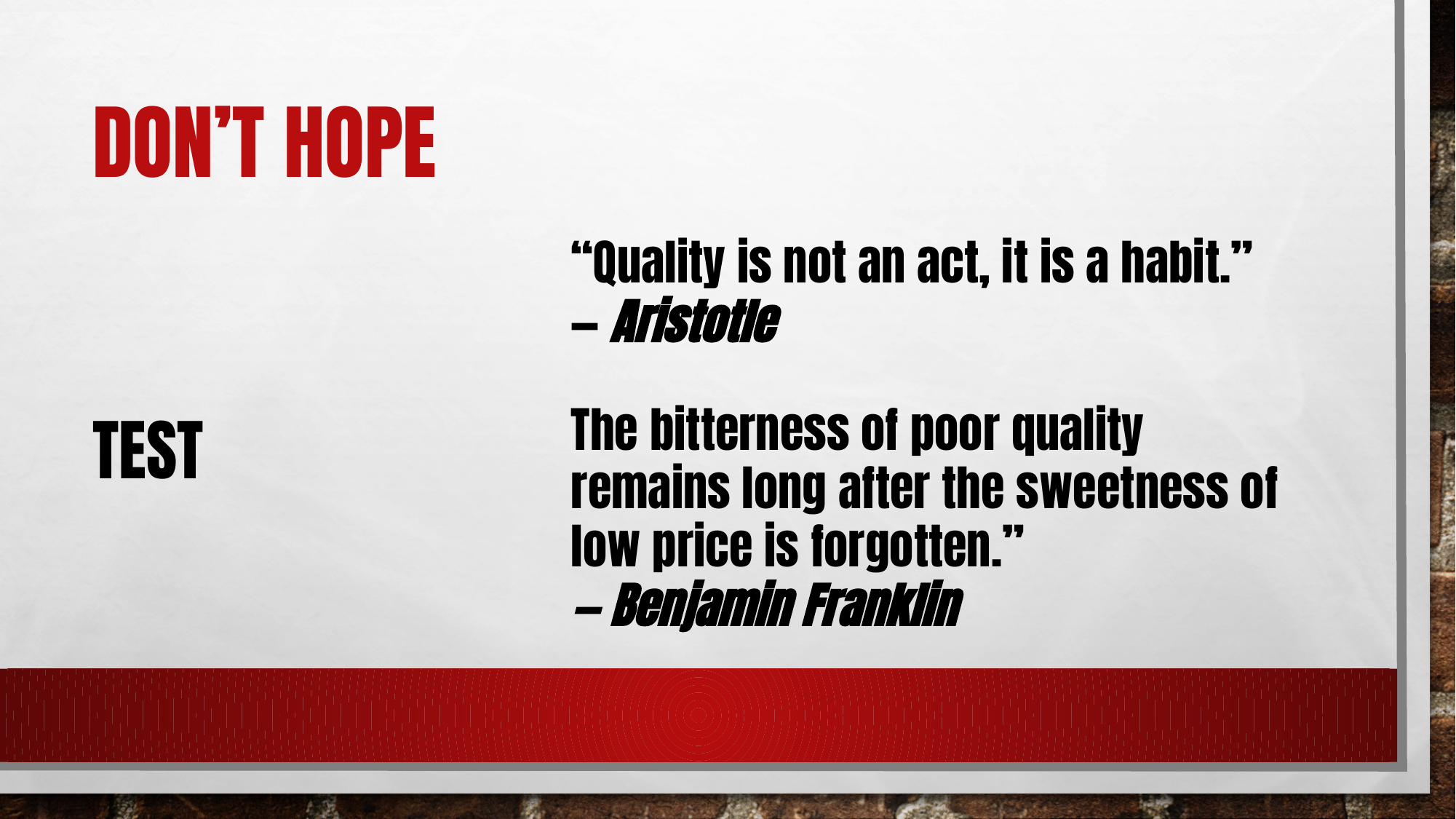

# Don’t hope
“Quality is not an act, it is a habit.” — Aristotle
Test
The bitterness of poor quality remains long after the sweetness of low price is forgotten.”
— Benjamin Franklin